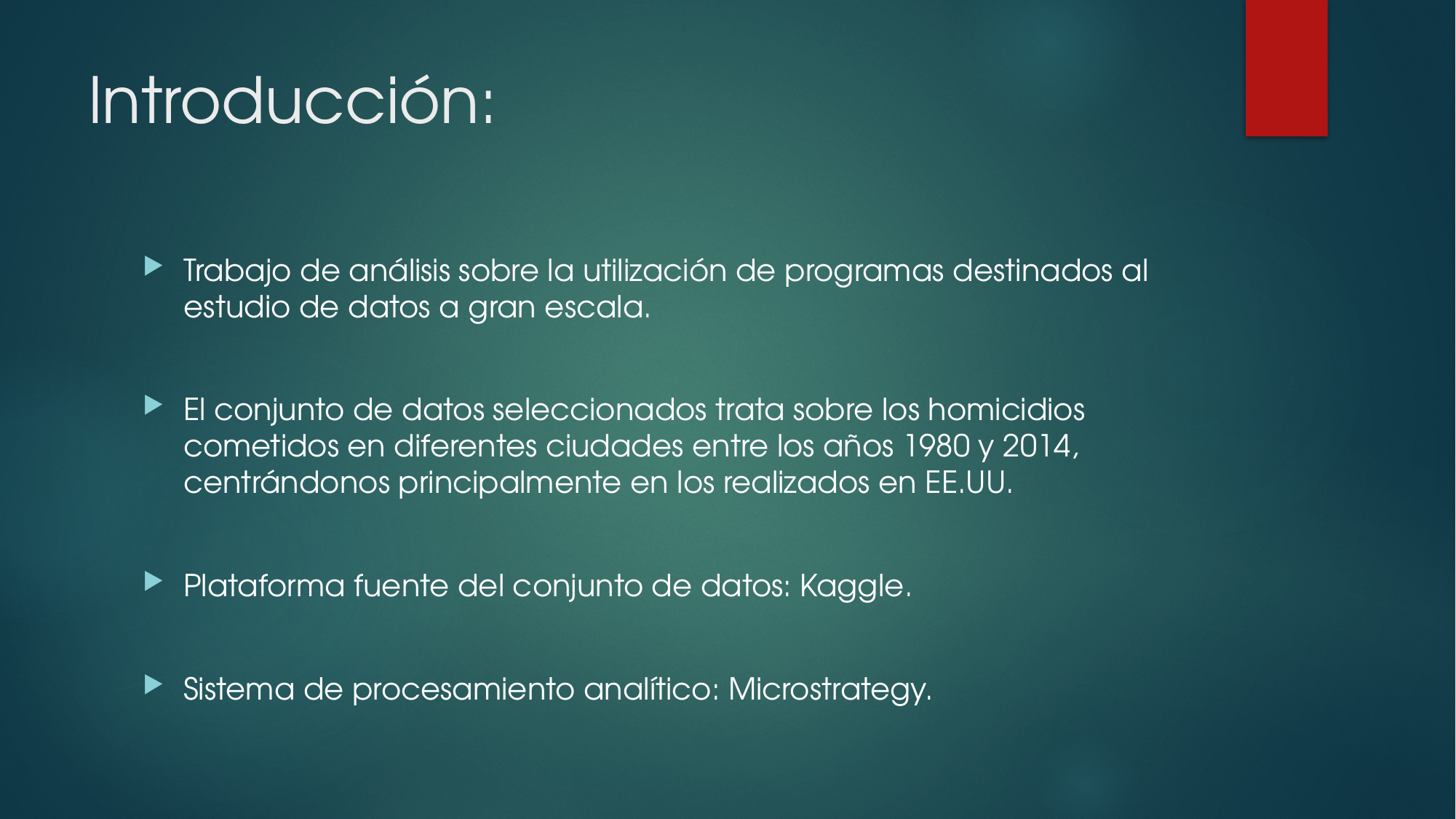

# Introducción:
Trabajo de análisis sobre la utilización de programas destinados al estudio de datos a gran escala.

El conjunto de datos seleccionados trata sobre los homicidios cometidos en diferentes ciudades entre los años 1980 y 2014, centrándonos principalmente en los realizados en EE.UU.

Plataforma fuente del conjunto de datos: Kaggle.

Sistema de procesamiento analítico: Microstrategy.